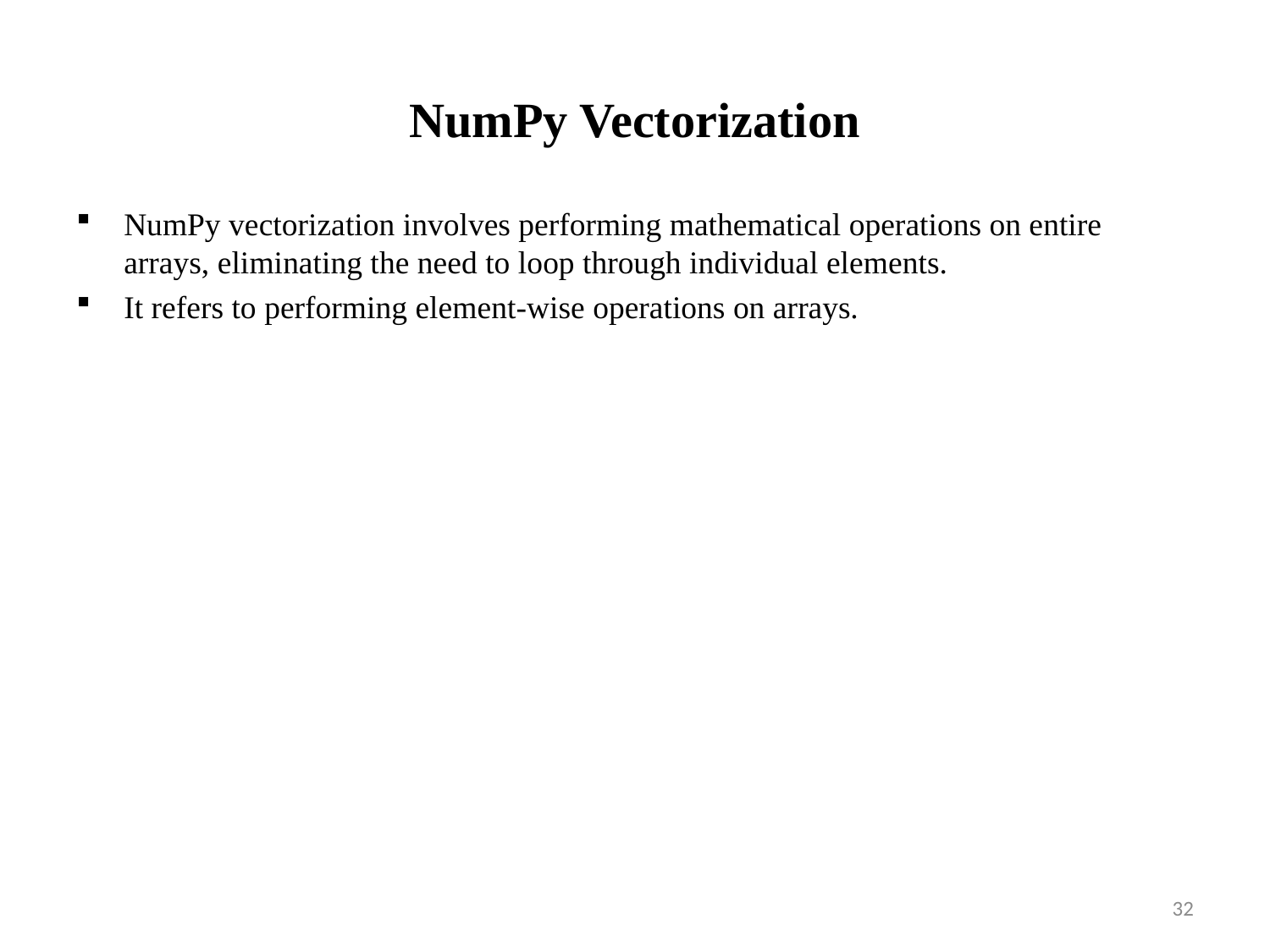

# NumPy Vectorization

NumPy vectorization involves performing mathematical operations on entire arrays, eliminating the need to loop through individual elements.
It refers to performing element-wise operations on arrays.

32